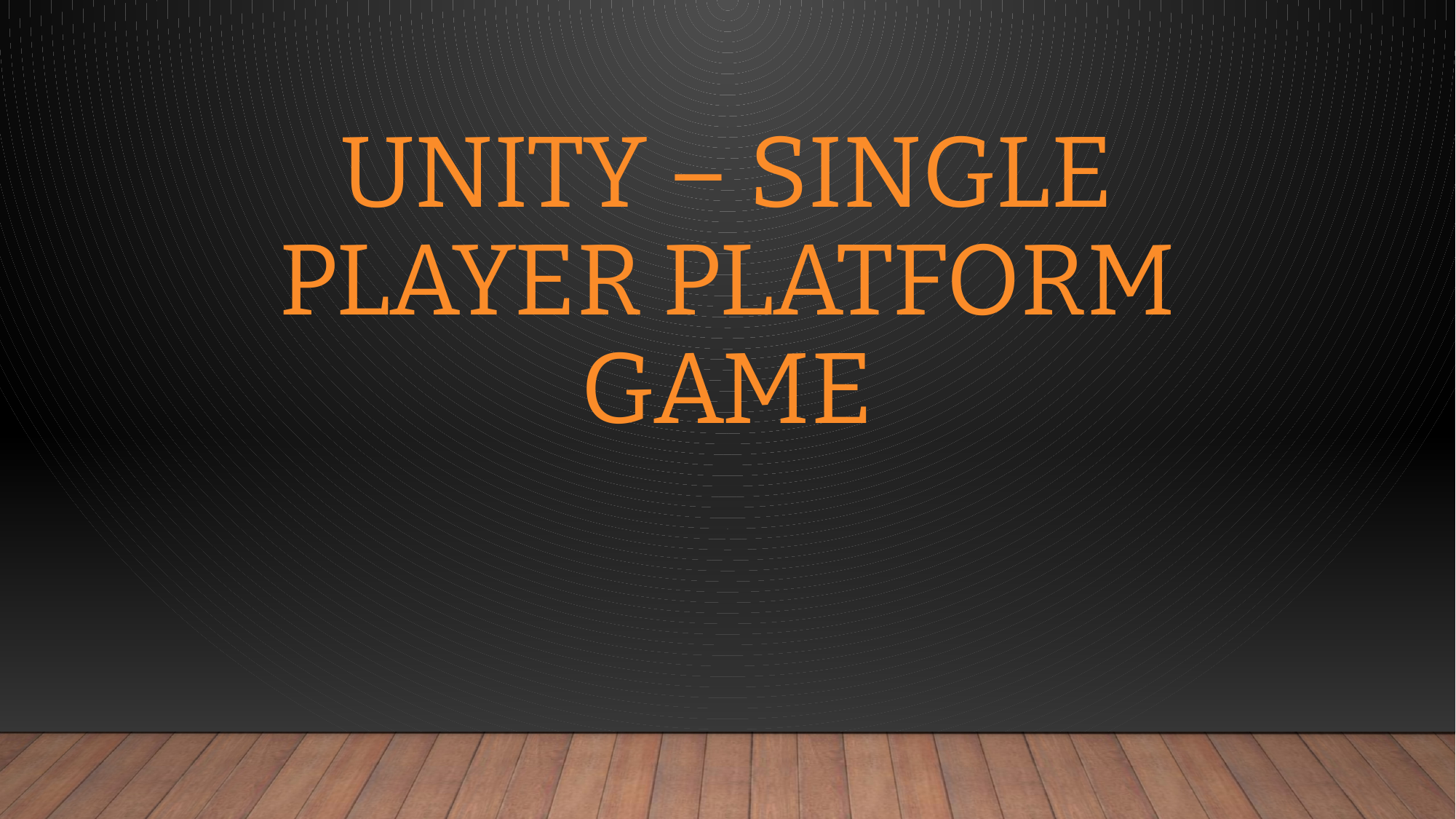

# Unity – Single player platform game